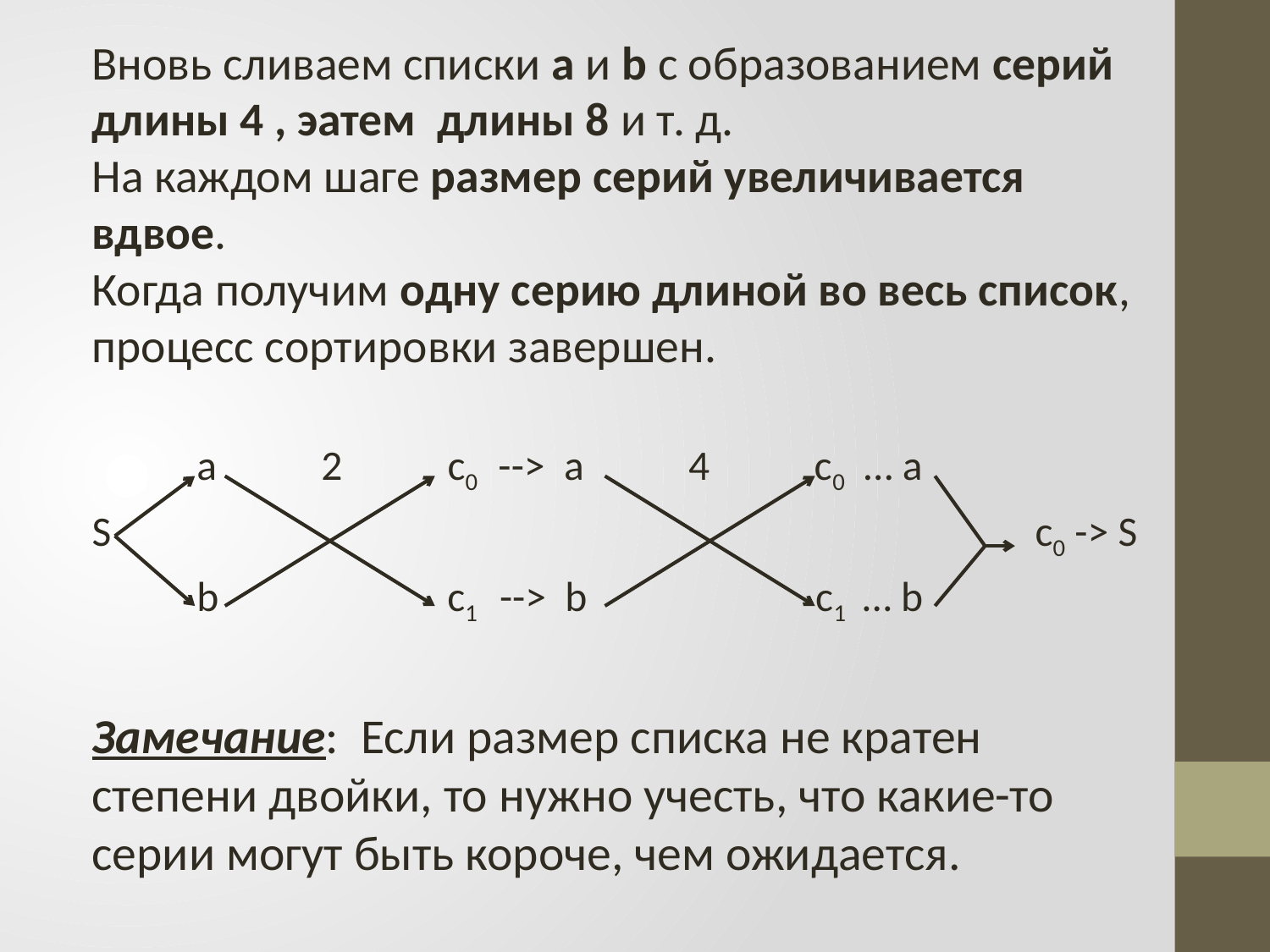

Вновь сливаем списки a и b с образованием серий длины 4 , эатем  длины 8 и т. д.
На каждом шаге размер серий увеличивается вдвое.
Когда получим одну серию длиной во весь список, процесс сортировки завершен.

           a           2           c0   -->  a           4           c0  … a
S                                                                                                 c0 -> S
           b                        c1    -->  b                        c1   … b

Замечание:  Если размер списка не кратен степени двойки, то нужно учесть, что какие-то серии могут быть короче, чем ожидается.